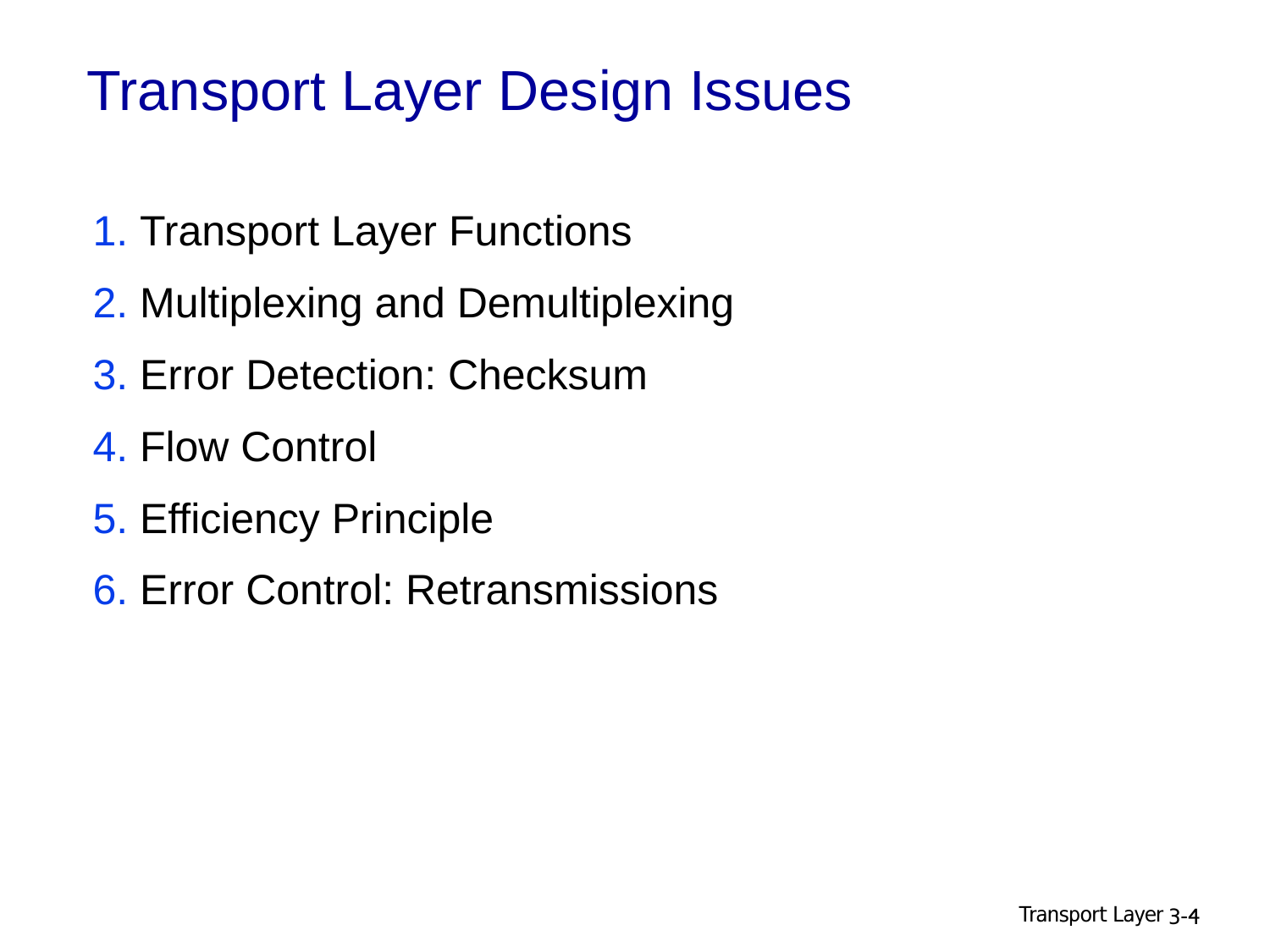

# Transport Layer Design Issues
1. Transport Layer Functions
2. Multiplexing and Demultiplexing
3. Error Detection: Checksum
4. Flow Control
5. Efficiency Principle
6. Error Control: Retransmissions
Transport Layer
3-4